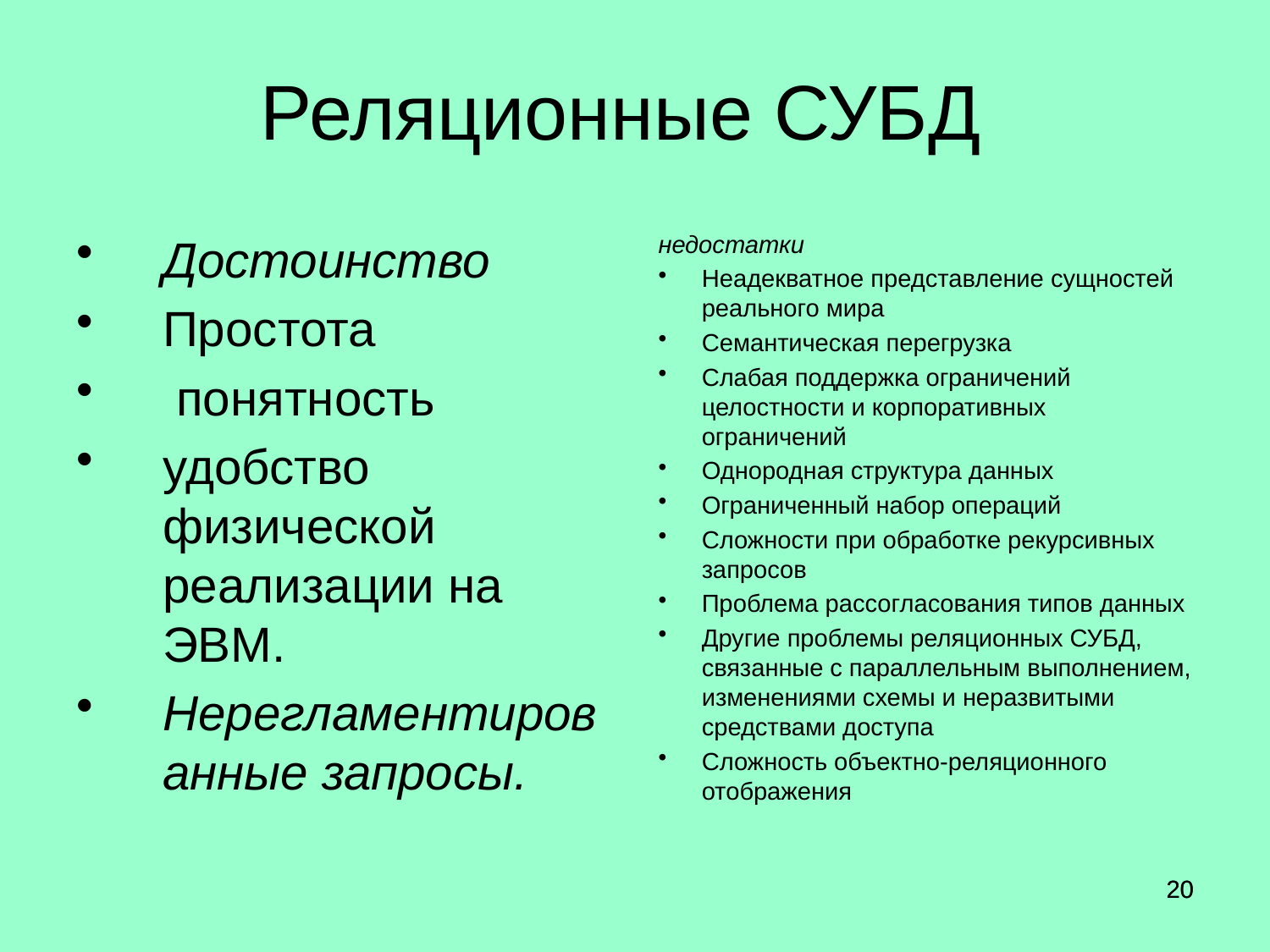

# Реляционные СУБД
Достоинство
Простота
 понятность
удобство физической реализации на ЭВМ.
Нерегламентированные запросы.

недостатки
Неадекватное представление сущностей реального мира
Семантическая перегрузка
Слабая поддержка ограничений целостности и корпоративных ограничений
Однородная структура данных
Ограниченный набор операций
Сложности при обработке рекурсивных запросов
Проблема рассогласования типов данных
Другие проблемы реляционных СУБД, связанные с параллельным выполнением, изменениями схемы и неразвитыми средствами доступа
Сложность объектно-реляционного отображения

20
20